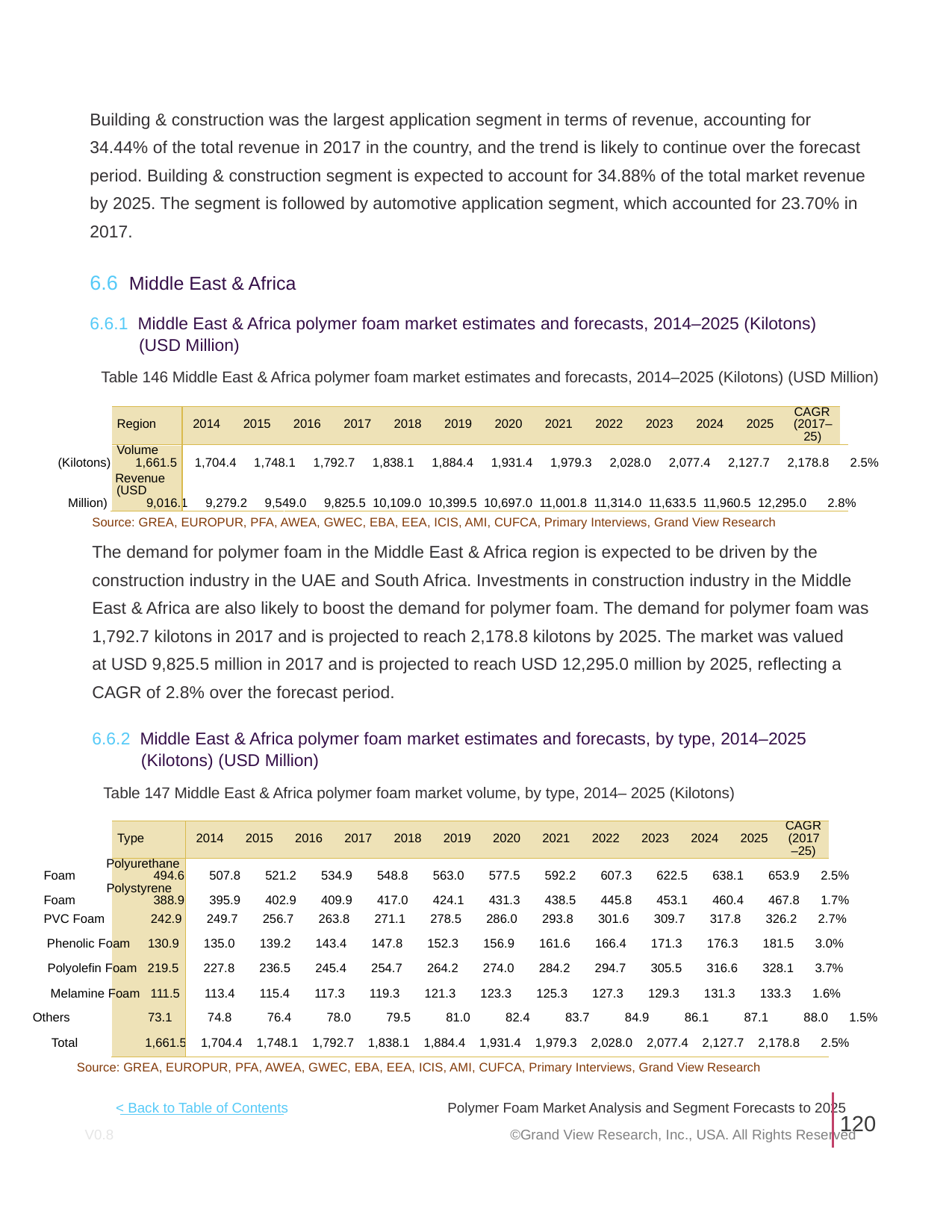

Building & construction was the largest application segment in terms of revenue, accounting for
34.44% of the total revenue in 2017 in the country, and the trend is likely to continue over the forecast
period. Building & construction segment is expected to account for 34.88% of the total market revenue
by 2025. The segment is followed by automotive application segment, which accounted for 23.70% in
2017.
6.6  Middle East & Africa
6.6.1  Middle East & Africa polymer foam market estimates and forecasts, 2014–2025 (Kilotons)
(USD Million)
Table 146 Middle East & Africa polymer foam market estimates and forecasts, 2014–2025 (Kilotons) (USD Million)

CAGR

Region
2014
2015
2016
2017
2018
2019
2020
2021
2022
2023
2024
2025
(2017–

25)

Volume

(Kilotons)       1,661.5     1,704.4     1,748.1     1,792.7     1,838.1     1,884.4     1,931.4     1,979.3     2,028.0     2,077.4     2,127.7     2,178.8      2.5%

Revenue

(USD

Million)           9,016.1     9,279.2     9,549.0     9,825.5  10,109.0  10,399.5  10,697.0  11,001.8  11,314.0  11,633.5  11,960.5  12,295.0      2.8%

Source: GREA, EUROPUR, PFA, AWEA, GWEC, EBA, EEA, ICIS, AMI, CUFCA, Primary Interviews, Grand View Research
The demand for polymer foam in the Middle East & Africa region is expected to be driven by the
construction industry in the UAE and South Africa. Investments in construction industry in the Middle
East & Africa are also likely to boost the demand for polymer foam. The demand for polymer foam was
1,792.7 kilotons in 2017 and is projected to reach 2,178.8 kilotons by 2025. The market was valued
at USD 9,825.5 million in 2017 and is projected to reach USD 12,295.0 million by 2025, reflecting a
CAGR of 2.8% over the forecast period.
6.6.2  Middle East & Africa polymer foam market estimates and forecasts, by type, 2014–2025
(Kilotons) (USD Million)
Table 147 Middle East & Africa polymer foam market volume, by type, 2014– 2025 (Kilotons)
CAGR

Type
2014
2015
2016
2017
2018
2019
2020
2021
2022
2023
2024
2025
(2017

–25)

Polyurethane

Foam                      494.6       507.8       521.2       534.9       548.8       563.0       577.5       592.2       607.3       622.5       638.1       653.9      2.5%

Polystyrene

Foam                      388.9       395.9       402.9       409.9       417.0       424.1       431.3       438.5       445.8       453.1       460.4       467.8      1.7%

PVC Foam             242.9       249.7       256.7       263.8       271.1       278.5       286.0       293.8       301.6       309.7       317.8       326.2      2.7%

Phenolic Foam     130.9       135.0       139.2       143.4       147.8       152.3       156.9       161.6       166.4       171.3       176.3       181.5      3.0%

Polyolefin Foam   219.5       227.8       236.5       245.4       254.7       264.2       274.0       284.2       294.7       305.5       316.6       328.1      3.7%

Melamine Foam   111.5       113.4       115.4       117.3       119.3       121.3       123.3       125.3       127.3       129.3       131.3       133.3      1.6%

Others                      73.1          74.8          76.4          78.0          79.5          81.0          82.4          83.7          84.9          86.1          87.1          88.0      1.5%

Total                   1,661.5    1,704.4    1,748.1    1,792.7    1,838.1    1,884.4    1,931.4    1,979.3    2,028.0    2,077.4    2,127.7    2,178.8      2.5%

Source: GREA, EUROPUR, PFA, AWEA, GWEC, EBA, EEA, ICIS, AMI, CUFCA, Primary Interviews, Grand View Research

< Back to Table of Contents
Polymer Foam Market Analysis and Segment Forecasts to 2025
120

V0.8                                                                                                     ©Grand View Research, Inc., USA. All Rights Reserved